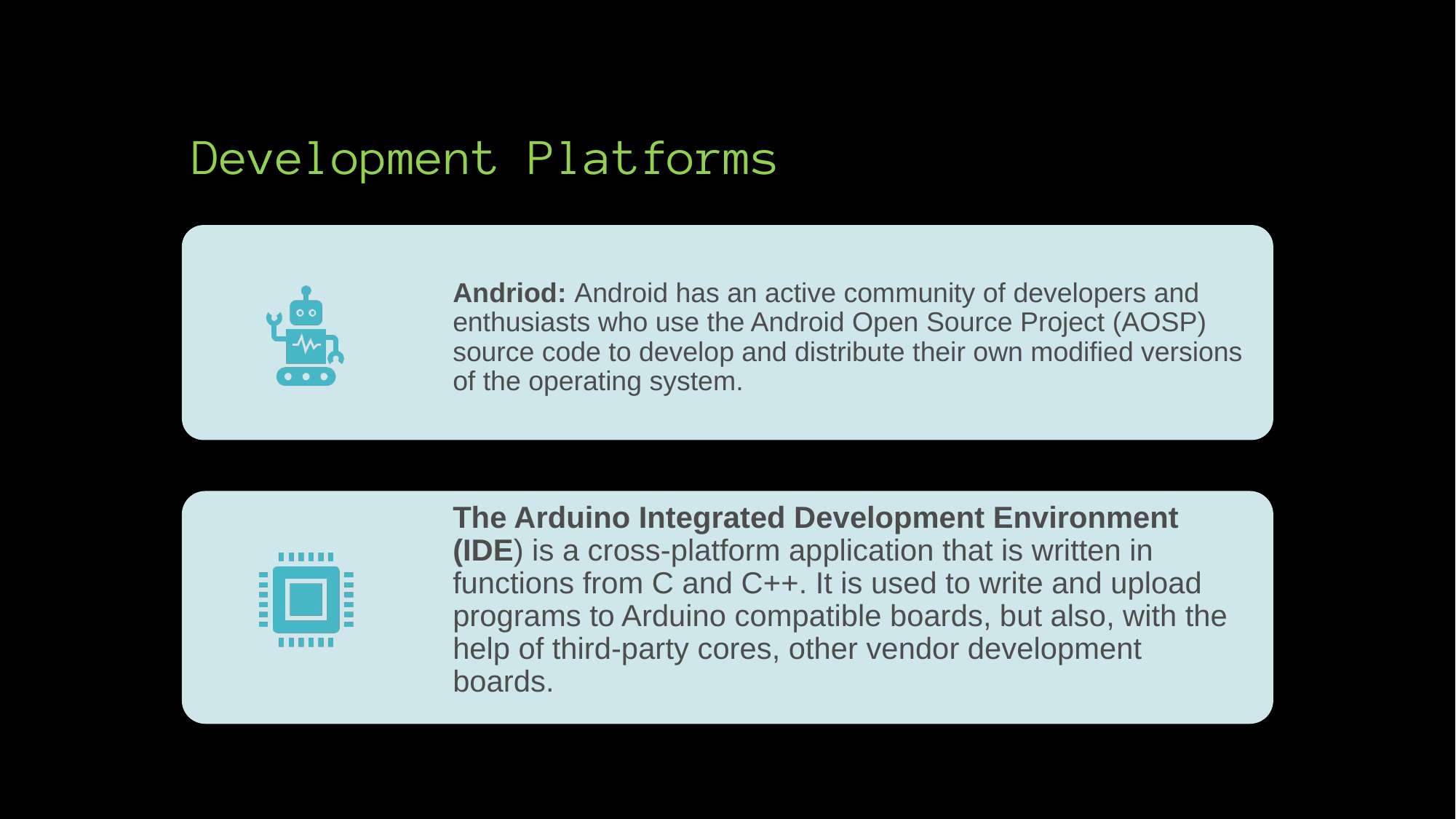

# Development Platforms
Andriod: Android has an active community of developers and enthusiasts who use the Android Open Source Project (AOSP) source code to develop and distribute their own modified versions of the operating system.
The Arduino Integrated Development Environment (IDE) is a cross-platform application that is written in functions from C and C++. It is used to write and upload programs to Arduino compatible boards, but also, with the help of third-party cores, other vendor development boards.